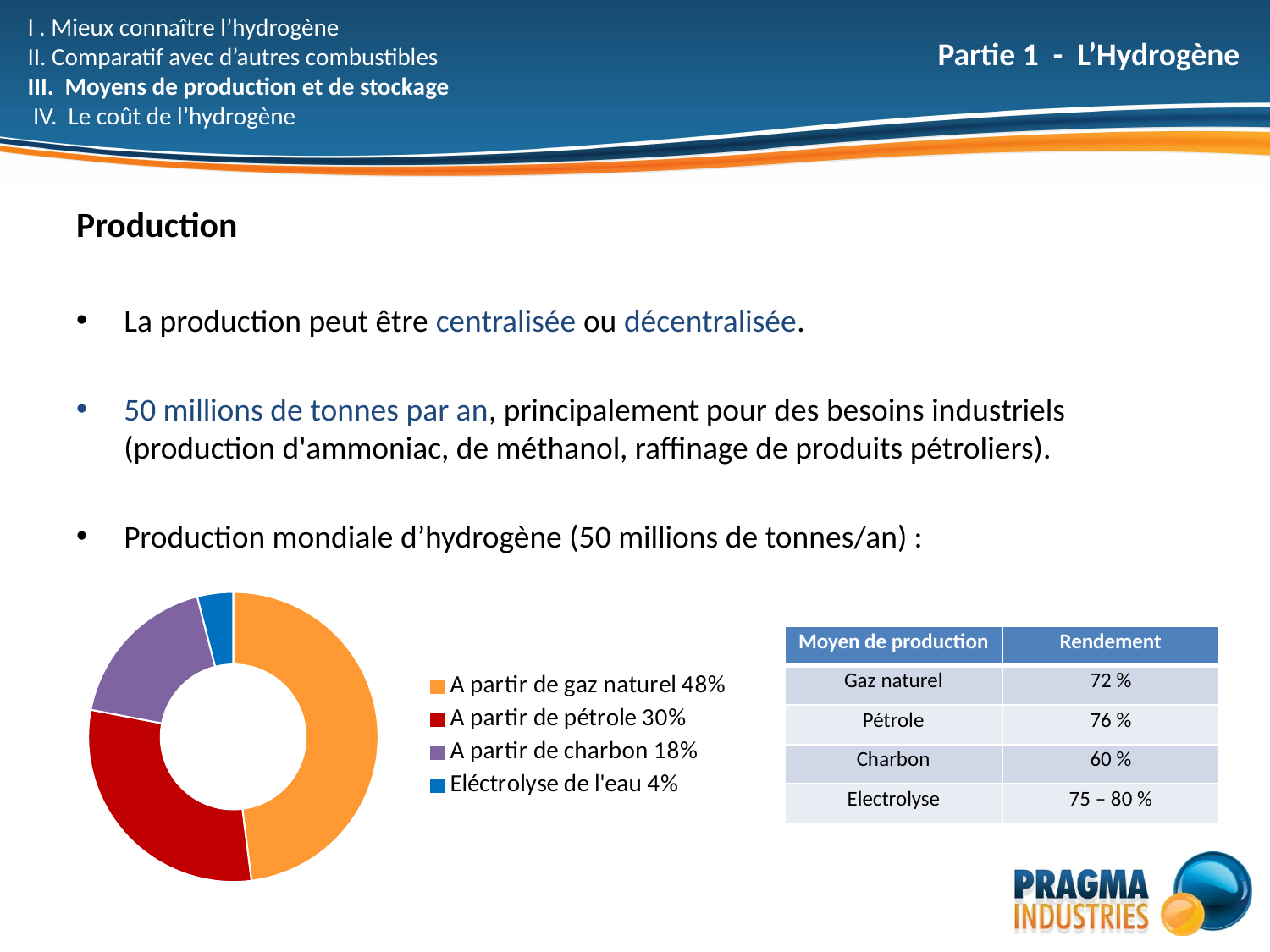

Partie 1  -  L’Hydrogène
# I . Mieux connaître l’hydrogène II. Comparatif avec d’autres combustibles III.  Moyens de production et de stockage IV.  Le coût de l’hydrogène
Production

La production peut être centralisée ou décentralisée.

50 millions de tonnes par an, principalement pour des besoins industriels (production d'ammoniac, de méthanol, raffinage de produits pétroliers).

Production mondiale d’hydrogène (50 millions de tonnes/an) :

### Chart

| Category | Sales |
|---|---|
| A partir de gaz naturel 48% | 48.0 |
| A partir de pétrole 30% | 30.0 |
| A partir de charbon 18% | 18.0 |
| Eléctrolyse de l'eau 4% | 4.0 |
| Moyen de production | Rendement |
| --- | --- |
| Gaz naturel | 72 % |
| Pétrole | 76 % |
| Charbon | 60 % |
| Electrolyse | 75 – 80 % |